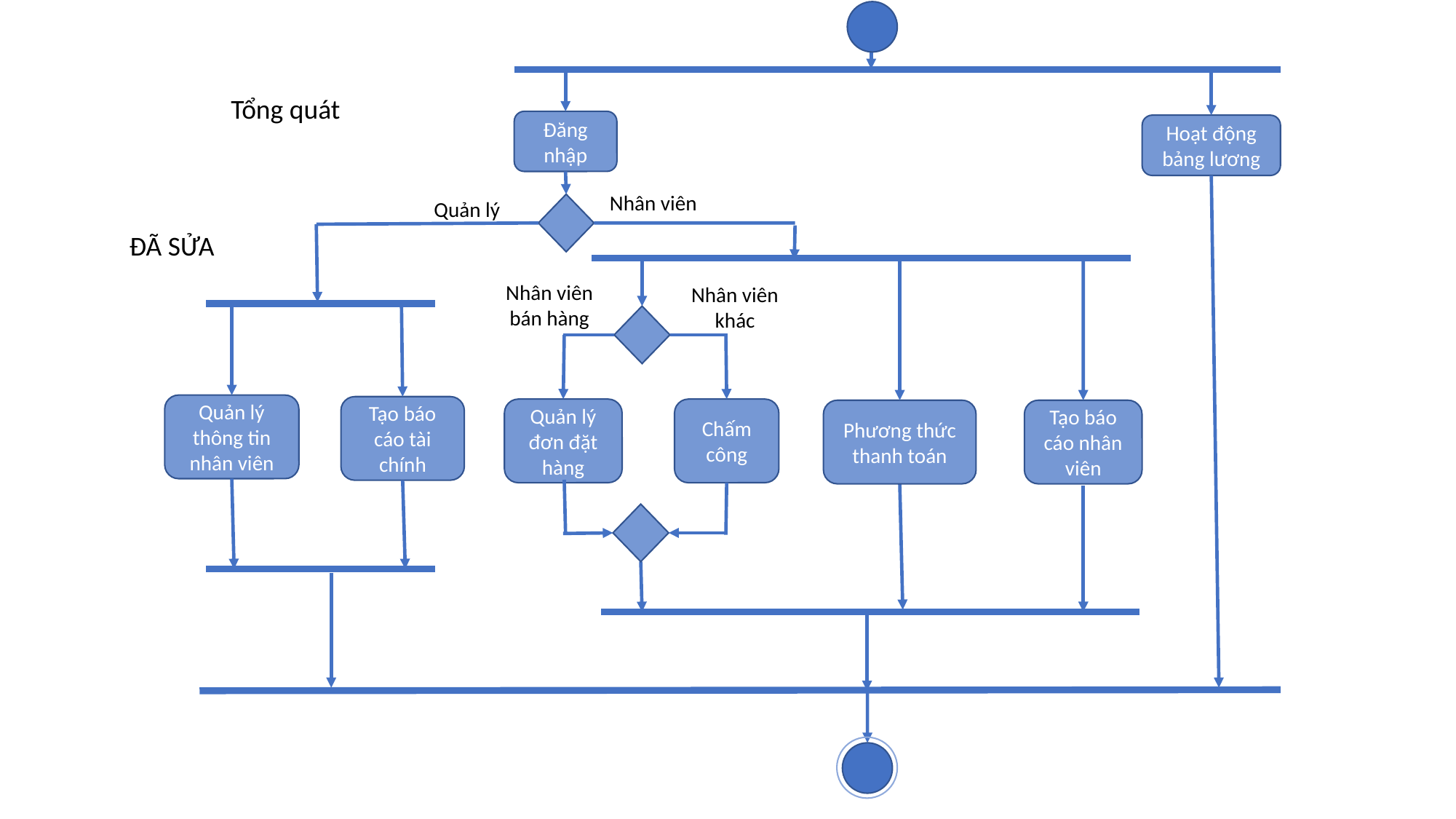

Tổng quát
Đăng nhập
Hoạt động bảng lương
Nhân viên
Quản lý

ĐÃ SỬA
Nhân viên bán hàng
Nhân viên khác

Quản lý thông tin nhân viên
Tạo báo cáo tài chính
Quản lý đơn đặt hàng
Chấm công
Phương thức thanh toán
Tạo báo cáo nhân viên